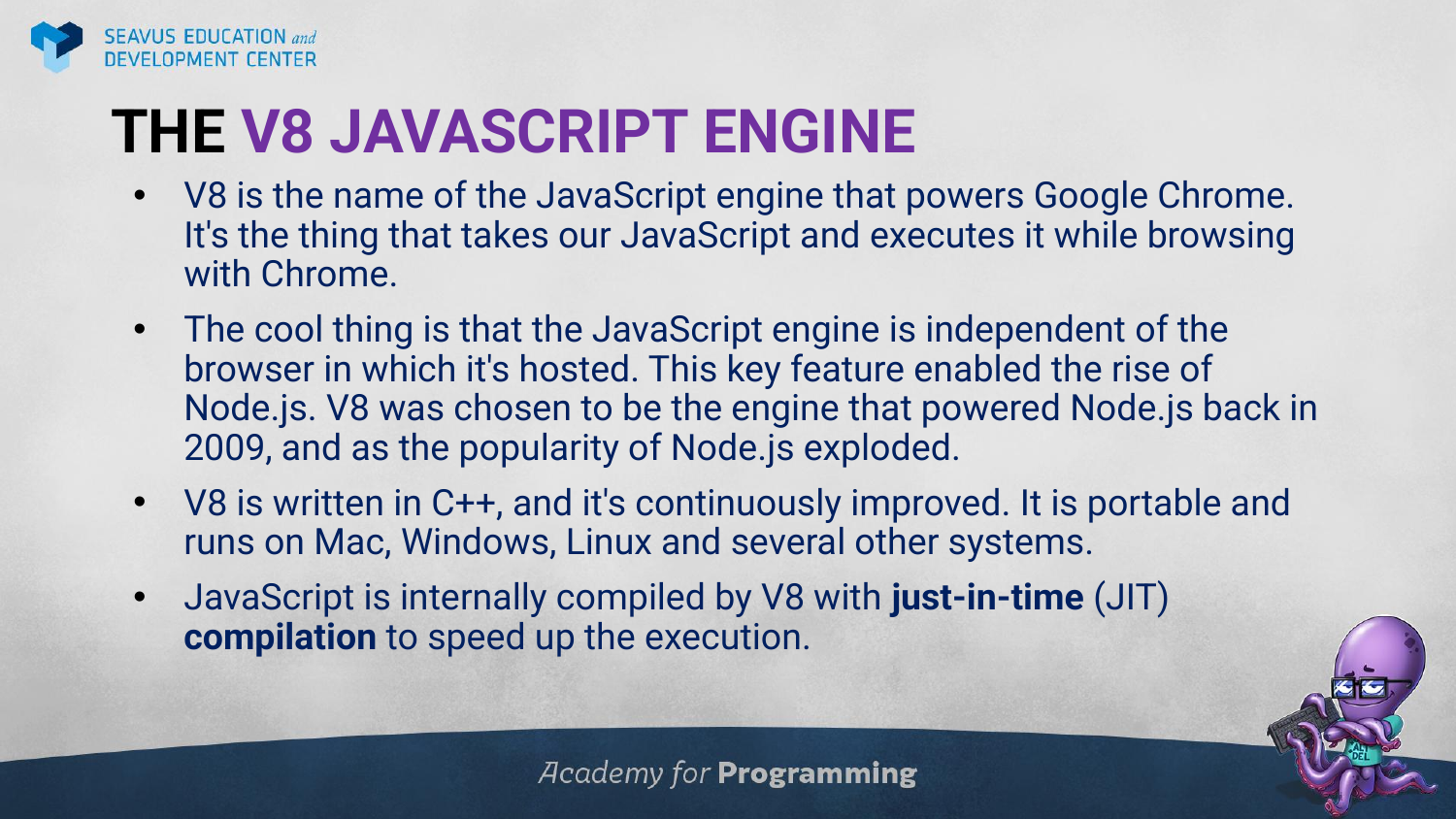

# THE V8 JAVASCRIPT ENGINE
V8 is the name of the JavaScript engine that powers Google Chrome. It's the thing that takes our JavaScript and executes it while browsing with Chrome.
The cool thing is that the JavaScript engine is independent of the browser in which it's hosted. This key feature enabled the rise of Node.js. V8 was chosen to be the engine that powered Node.js back in 2009, and as the popularity of Node.js exploded.
V8 is written in C++, and it's continuously improved. It is portable and runs on Mac, Windows, Linux and several other systems.
JavaScript is internally compiled by V8 with just-in-time (JIT) compilation to speed up the execution.